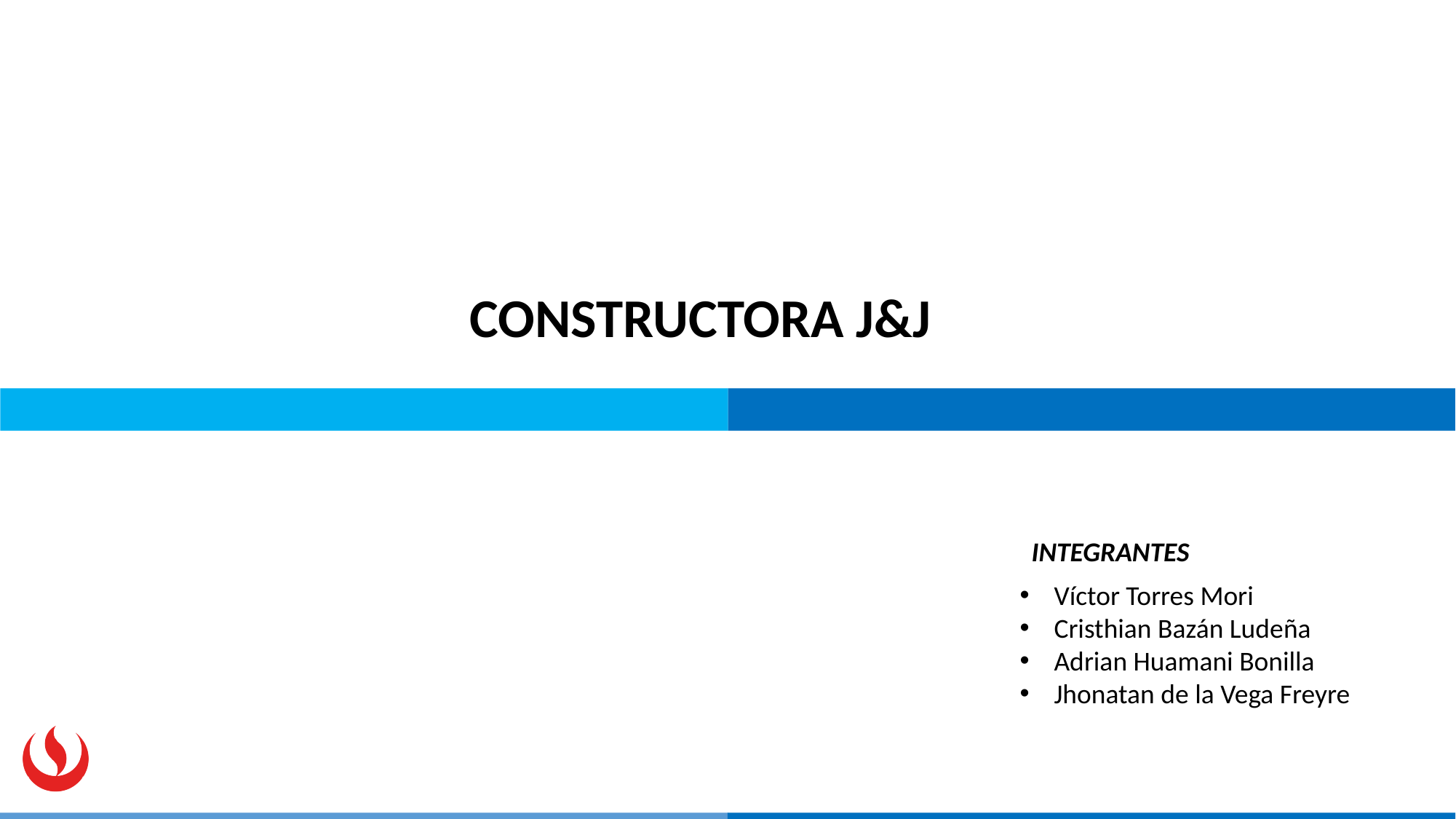

CONSTRUCTORA J&J

INTEGRANTES
Víctor Torres Mori
Cristhian Bazán Ludeña
Adrian Huamani Bonilla
Jhonatan de la Vega Freyre